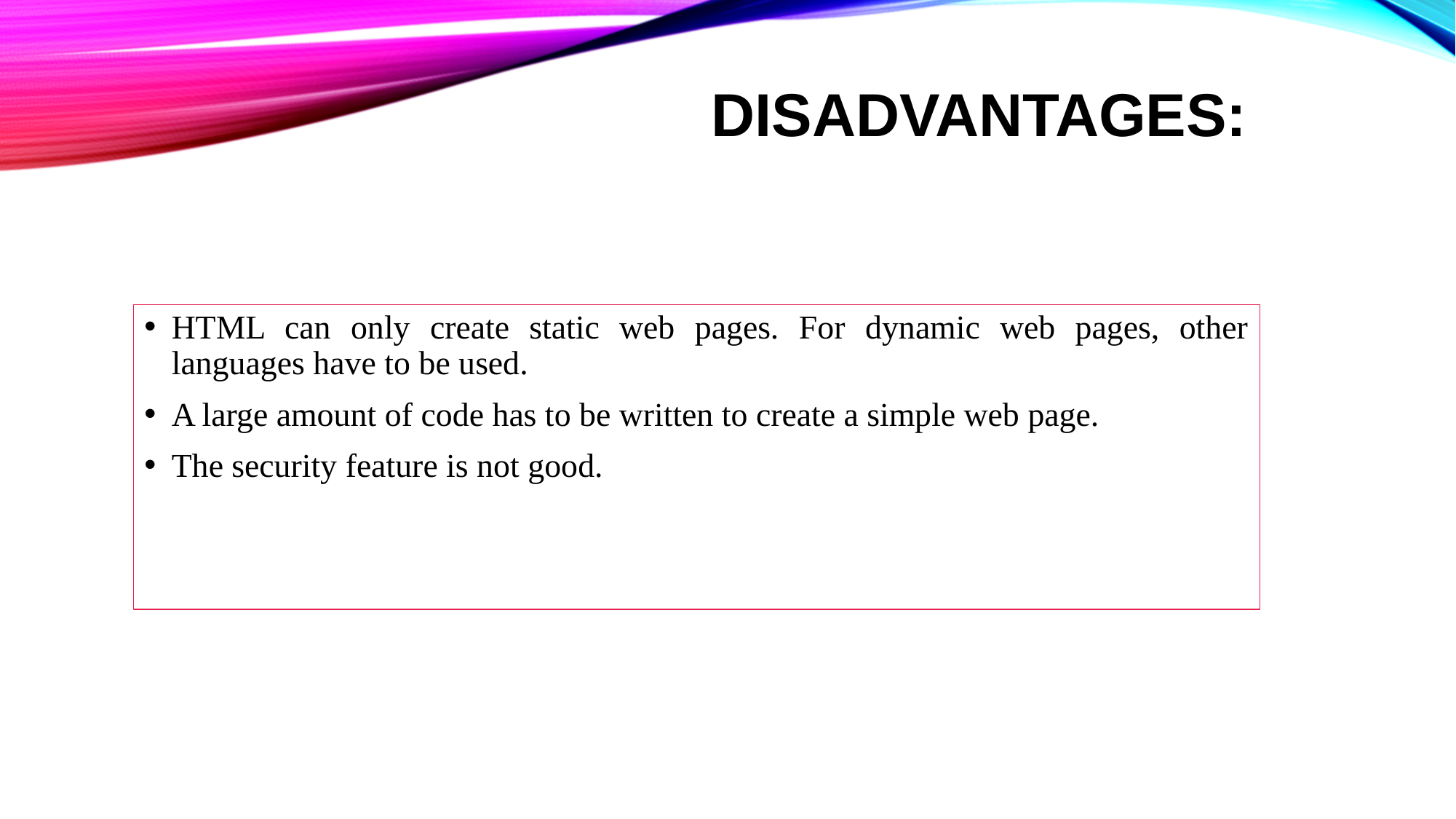

# Disadvantages:
HTML can only create static web pages. For dynamic web pages, other languages have to be used.
A large amount of code has to be written to create a simple web page.
The security feature is not good.